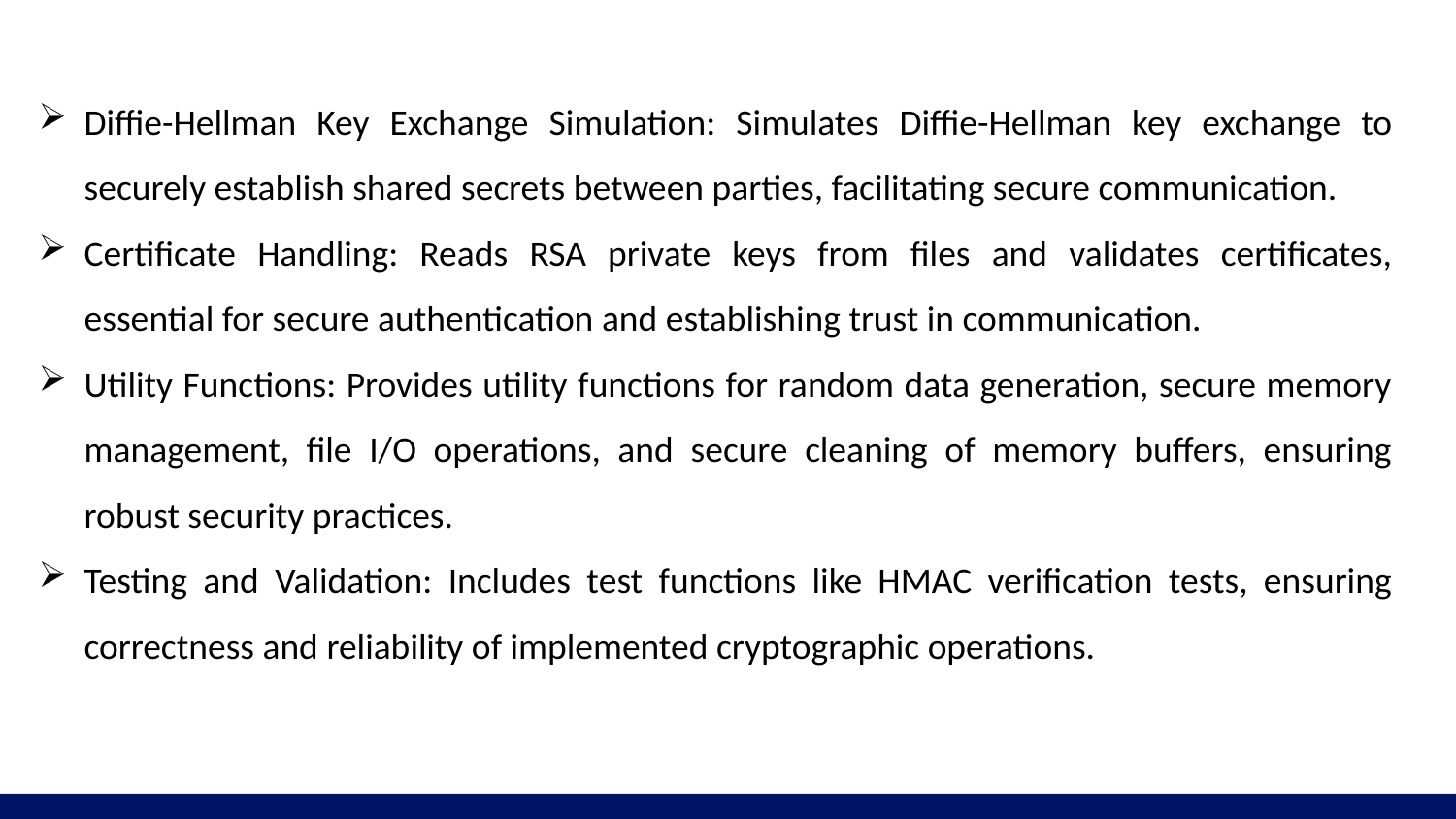

Diffie-Hellman Key Exchange Simulation: Simulates Diffie-Hellman key exchange to securely establish shared secrets between parties, facilitating secure communication.
Certificate Handling: Reads RSA private keys from files and validates certificates, essential for secure authentication and establishing trust in communication.
Utility Functions: Provides utility functions for random data generation, secure memory management, file I/O operations, and secure cleaning of memory buffers, ensuring robust security practices.
Testing and Validation: Includes test functions like HMAC verification tests, ensuring correctness and reliability of implemented cryptographic operations.